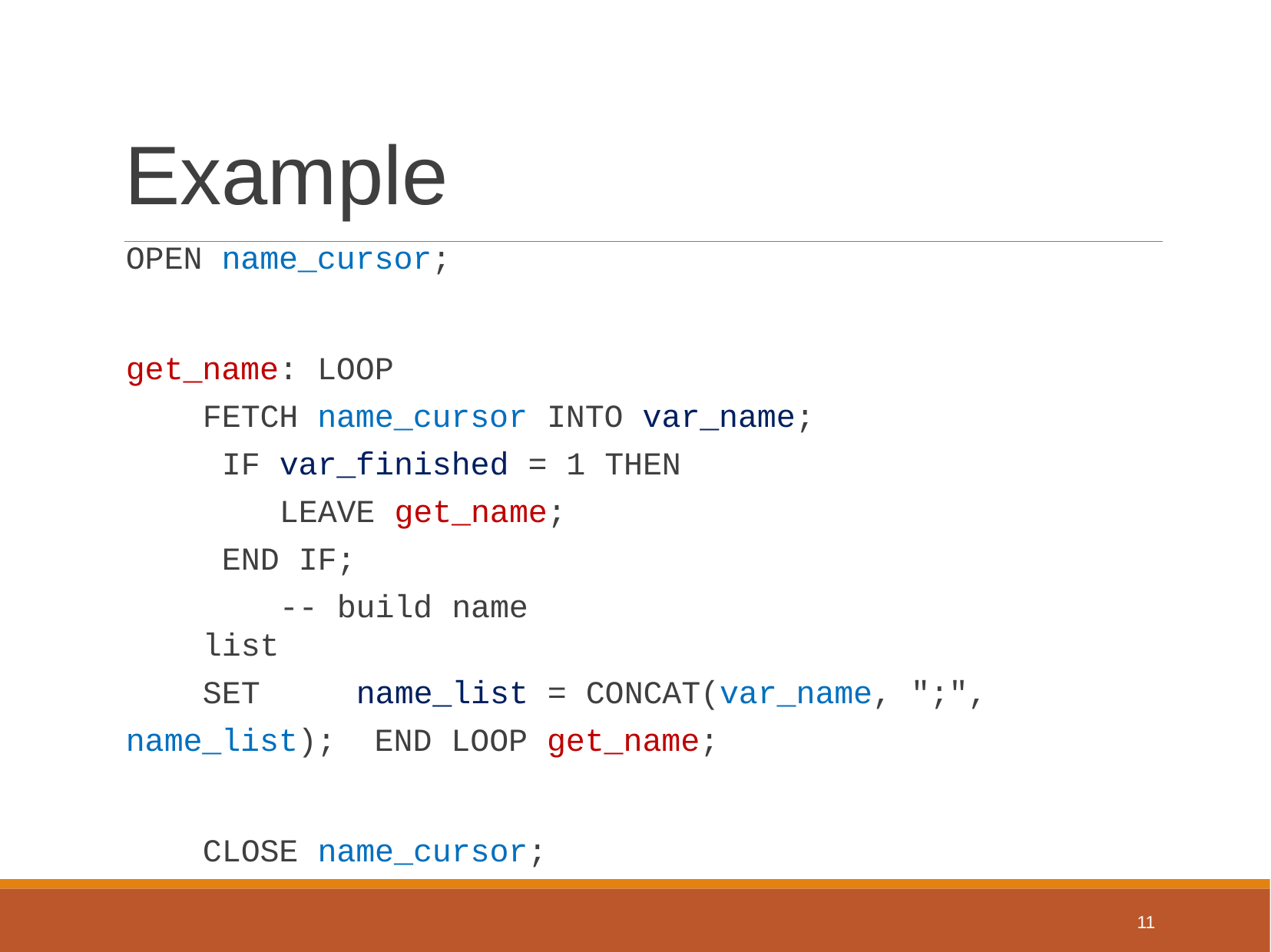

# Example
OPEN name_cursor;

get_name: LOOP
FETCH name_cursor INTO var_name;  IF var_finished = 1 THEN
LEAVE get_name;  END IF;
-- build name list
SET	name_list = CONCAT(var_name, ";", name_list);  END LOOP get_name;

CLOSE name_cursor;

11